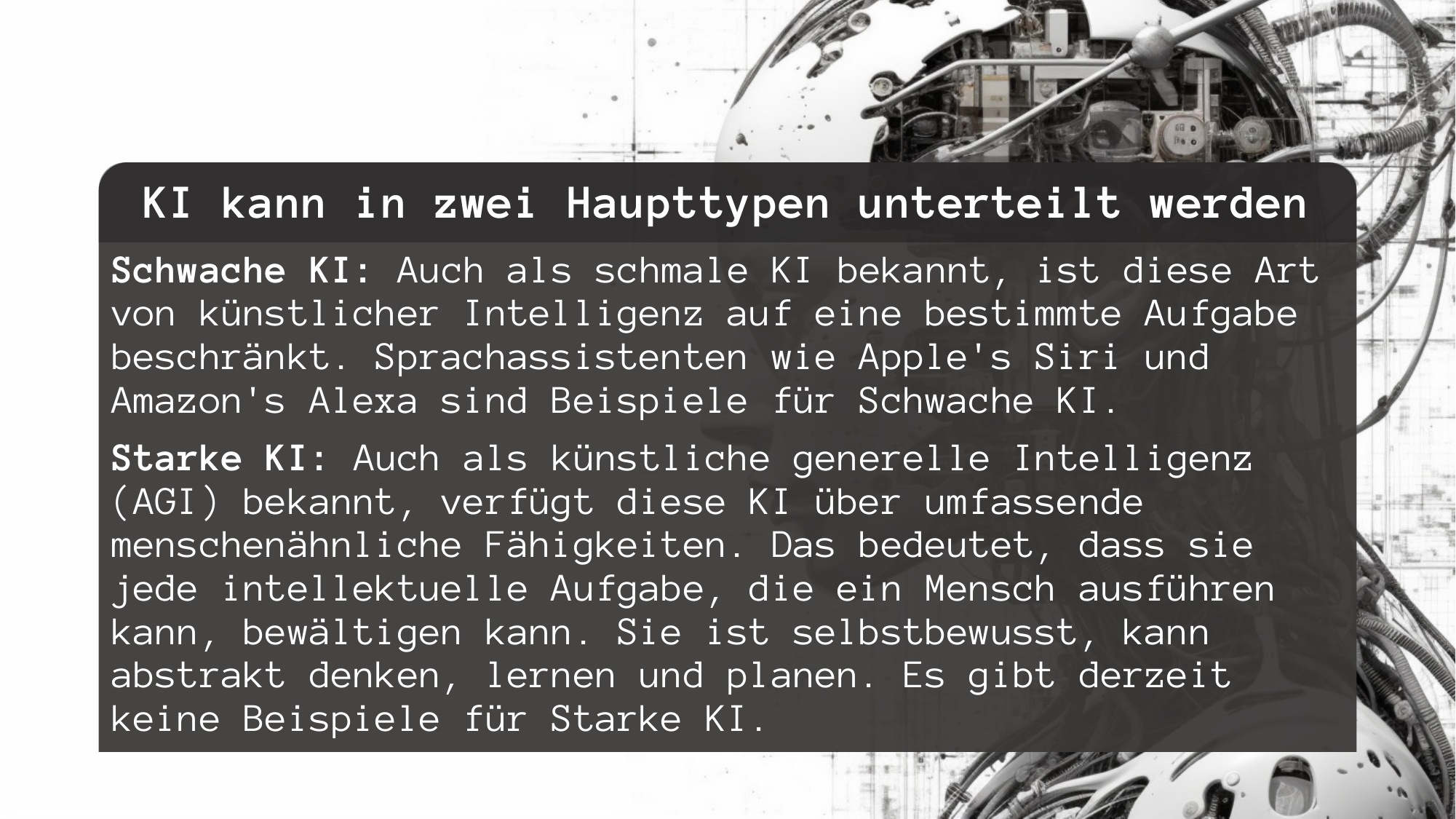

# KI kann in zwei Haupttypen unterteilt werden
Schwache KI: Auch als schmale KI bekannt, ist diese Art von künstlicher Intelligenz auf eine bestimmte Aufgabe beschränkt. Sprachassistenten wie Apple's Siri und Amazon's Alexa sind Beispiele für Schwache KI.
Starke KI: Auch als künstliche generelle Intelligenz (AGI) bekannt, verfügt diese KI über umfassende menschenähnliche Fähigkeiten. Das bedeutet, dass sie jede intellektuelle Aufgabe, die ein Mensch ausführen kann, bewältigen kann. Sie ist selbstbewusst, kann abstrakt denken, lernen und planen. Es gibt derzeit keine Beispiele für Starke KI.